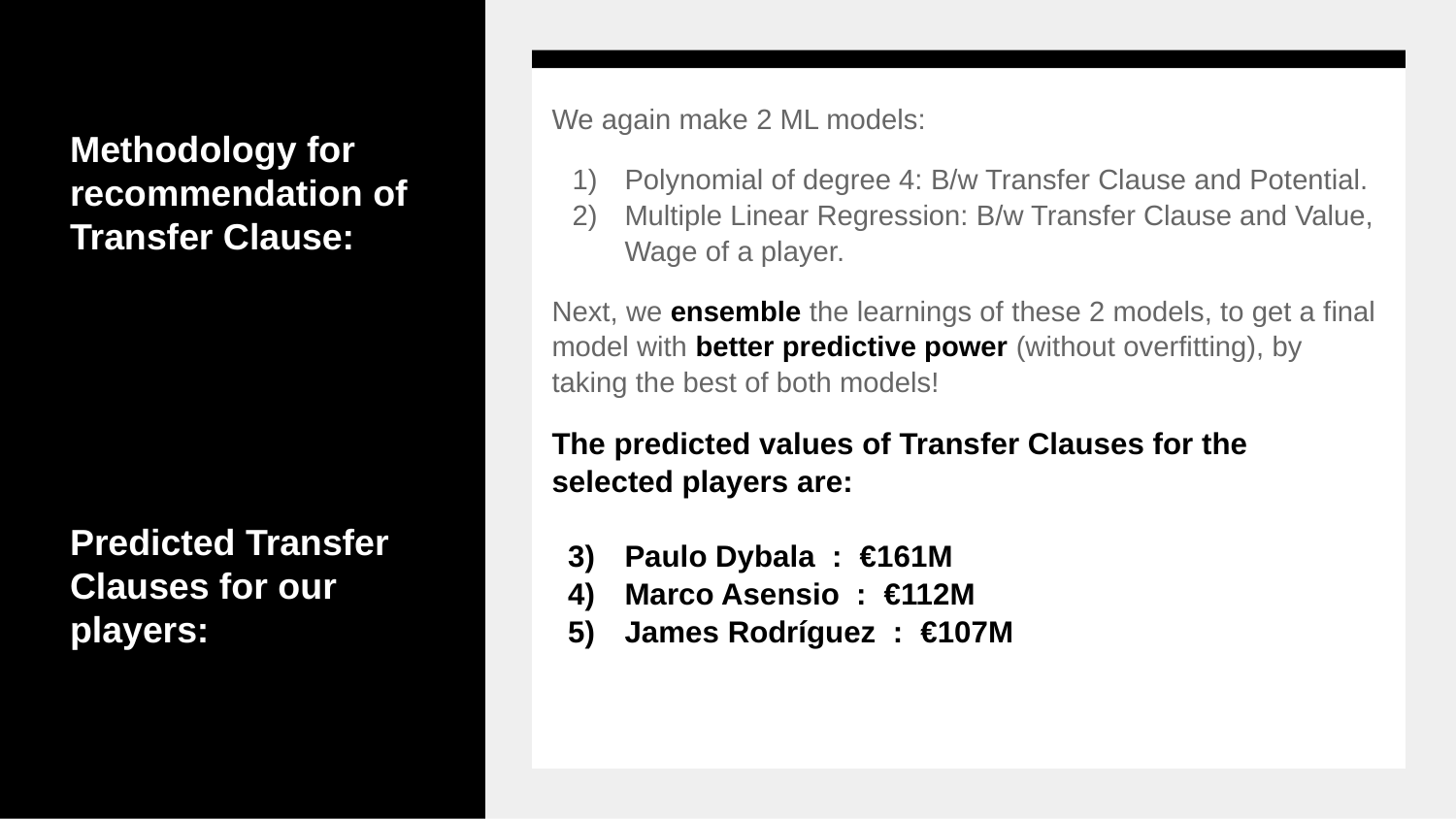

# Methodology for recommendation of Transfer Clause:

Predicted Transfer Clauses for our players:
We again make 2 ML models:
Polynomial of degree 4: B/w Transfer Clause and Potential.
Multiple Linear Regression: B/w Transfer Clause and Value, Wage of a player.
Next, we ensemble the learnings of these 2 models, to get a final model with better predictive power (without overfitting), by taking the best of both models!
The predicted values of Transfer Clauses for the selected players are:
Paulo Dybala  :  €161M
Marco Asensio  :  €112M
James Rodríguez  :  €107M